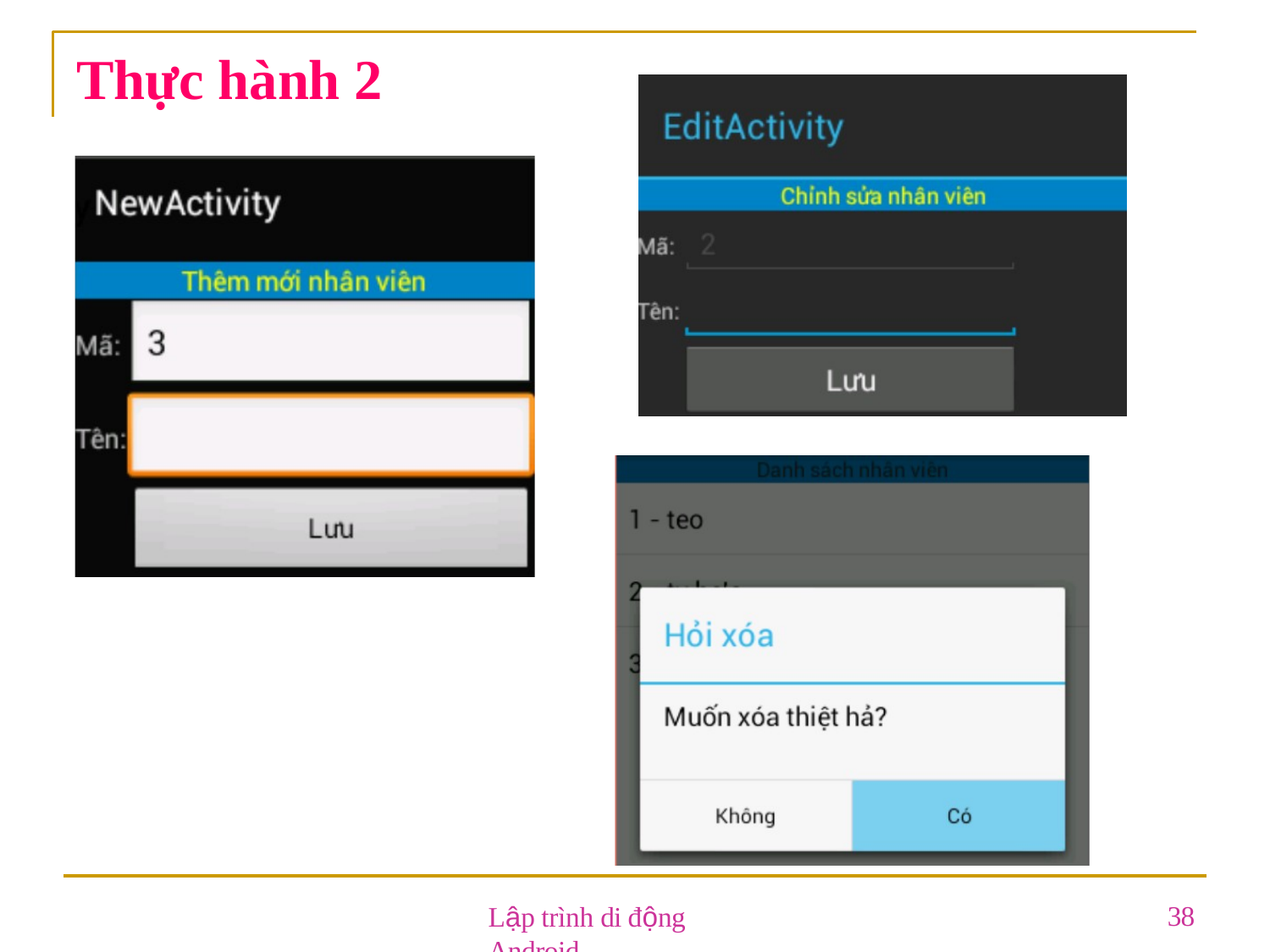

# Thực hành 2

Lập trình di động Android
38